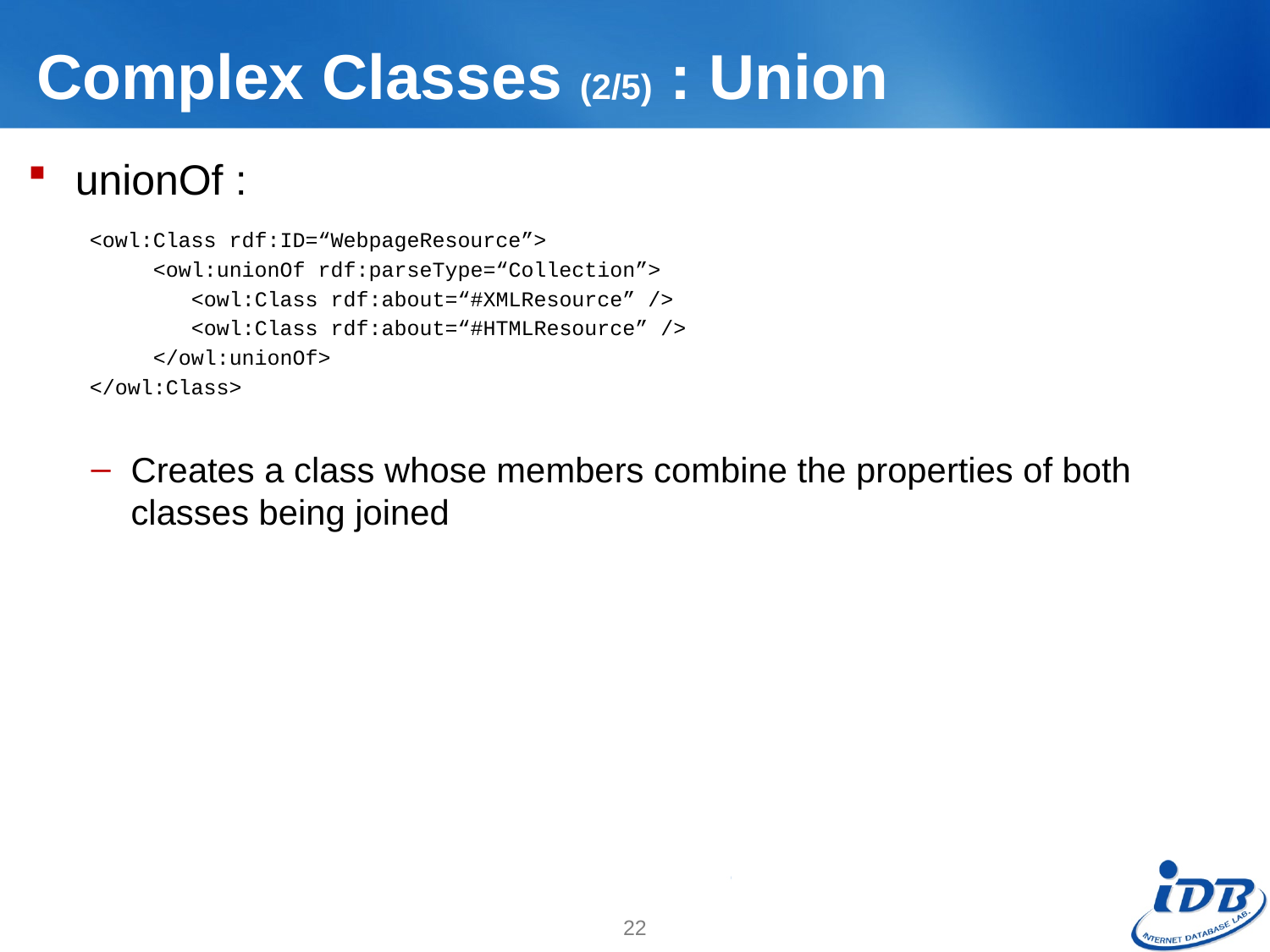

# Complex Classes (2/5) : Union
unionOf :

Creates a class whose members combine the properties of both classes being joined
<owl:Class rdf:ID=“WebpageResource”>
     <owl:unionOf rdf:parseType=“Collection”>
        <owl:Class rdf:about=“#XMLResource” />
        <owl:Class rdf:about=“#HTMLResource” />
     </owl:unionOf>
</owl:Class>
22